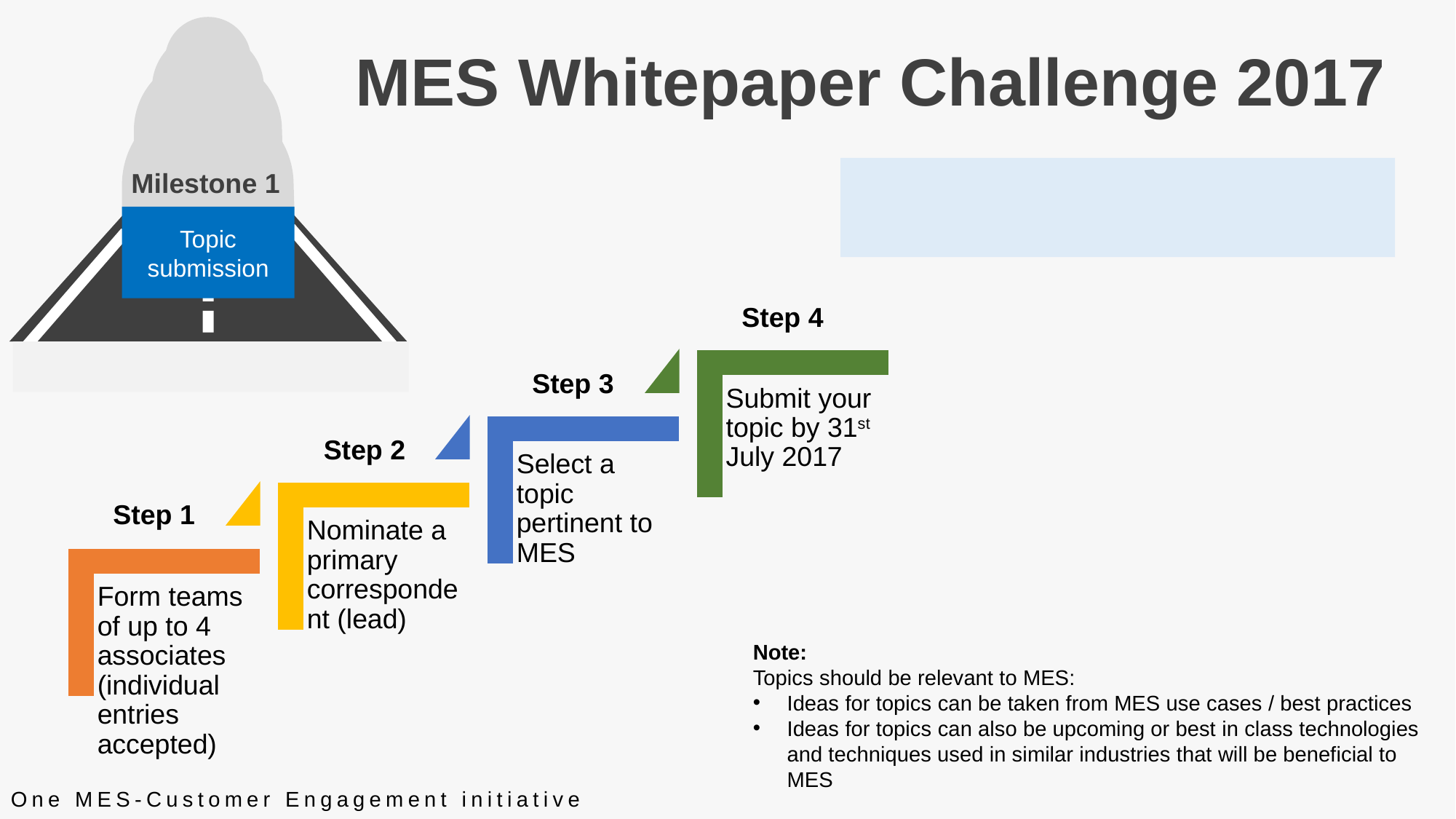

Milestone 1
Topic submission

MES Whitepaper Challenge 2017

Step 4

Submit your topic by 31st July 2017

Select a topic pertinent to MES

Nominate a primary correspondent (lead)
Form teams of up to 4 associates (individual entries accepted)
Step 3
Step 2
Step 1

Note:
Topics should be relevant to MES:
Ideas for topics can be taken from MES use cases / best practices
Ideas for topics can also be upcoming or best in class technologies and techniques used in similar industries that will be beneficial to MES
One MES-Customer Engagement initiative